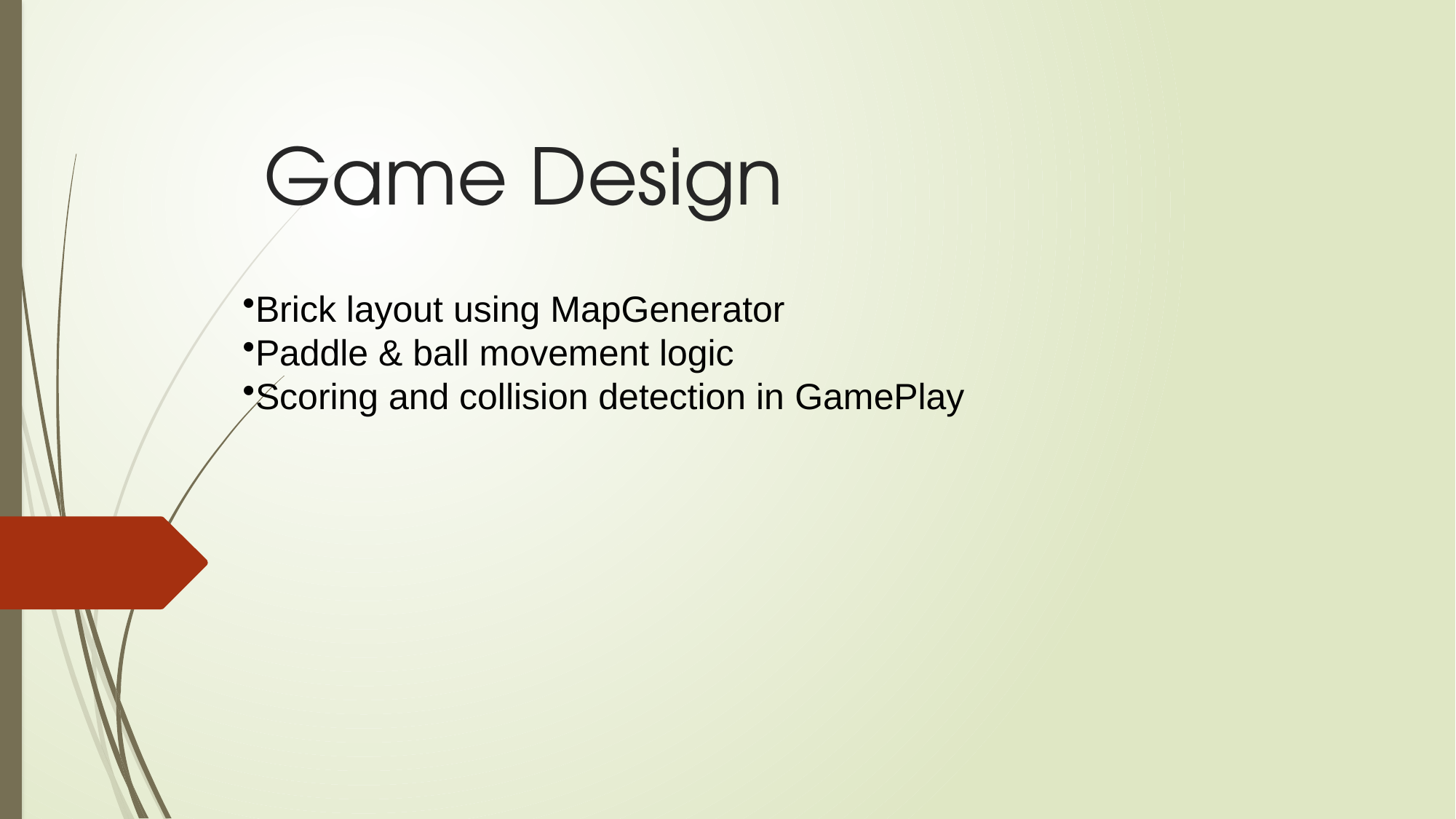

# Game Design
Brick layout using MapGenerator
Paddle & ball movement logic
Scoring and collision detection in GamePlay